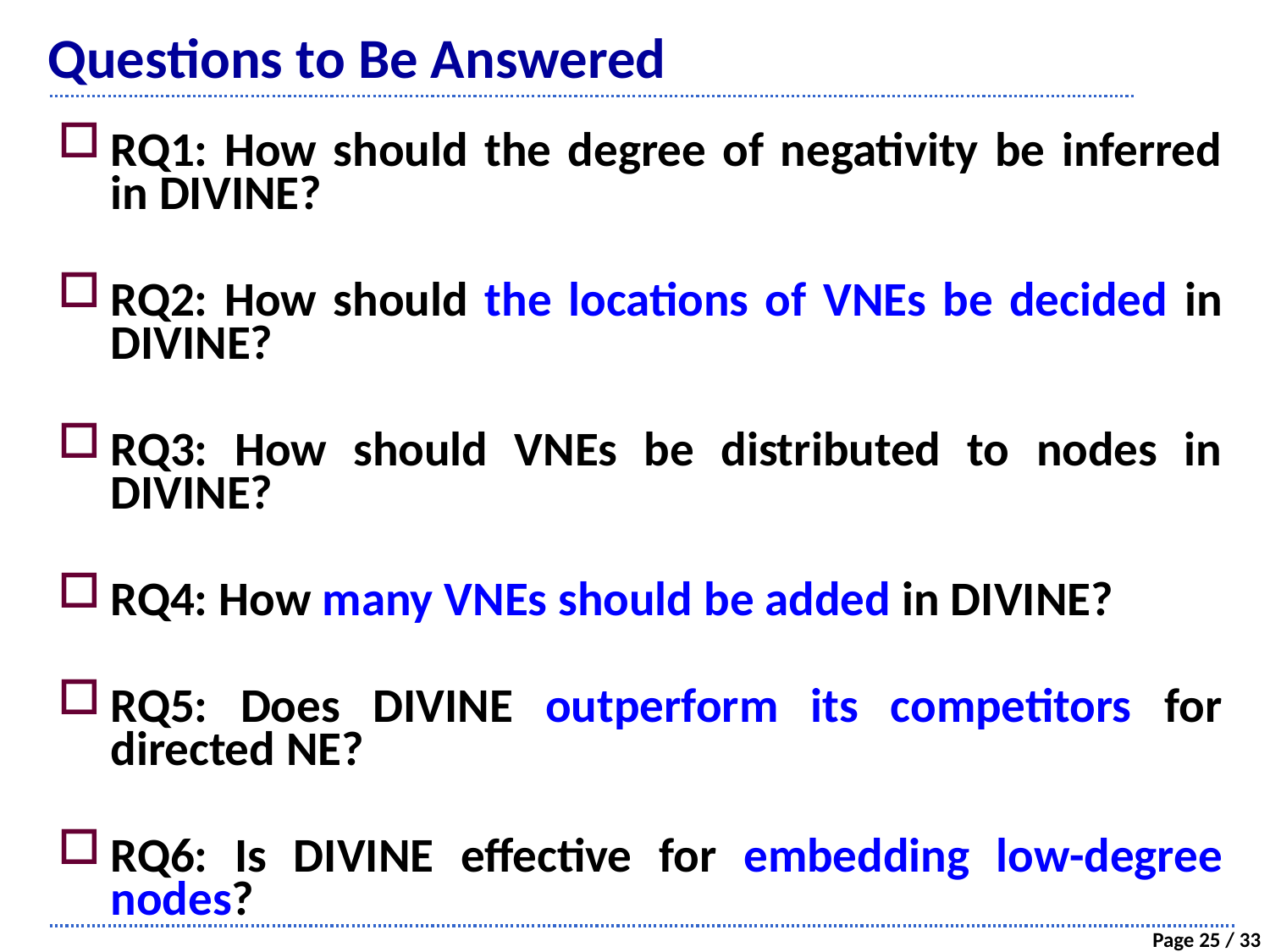

# Questions to Be Answered
RQ1: How should the degree of negativity be inferred in DIVINE?

RQ2: How should the locations of VNEs be decided in DIVINE?

RQ3: How should VNEs be distributed to nodes in DIVINE?

RQ4: How many VNEs should be added in DIVINE?

RQ5: Does DIVINE outperform its competitors for directed NE?

RQ6: Is DIVINE effective for embedding low-degree nodes?